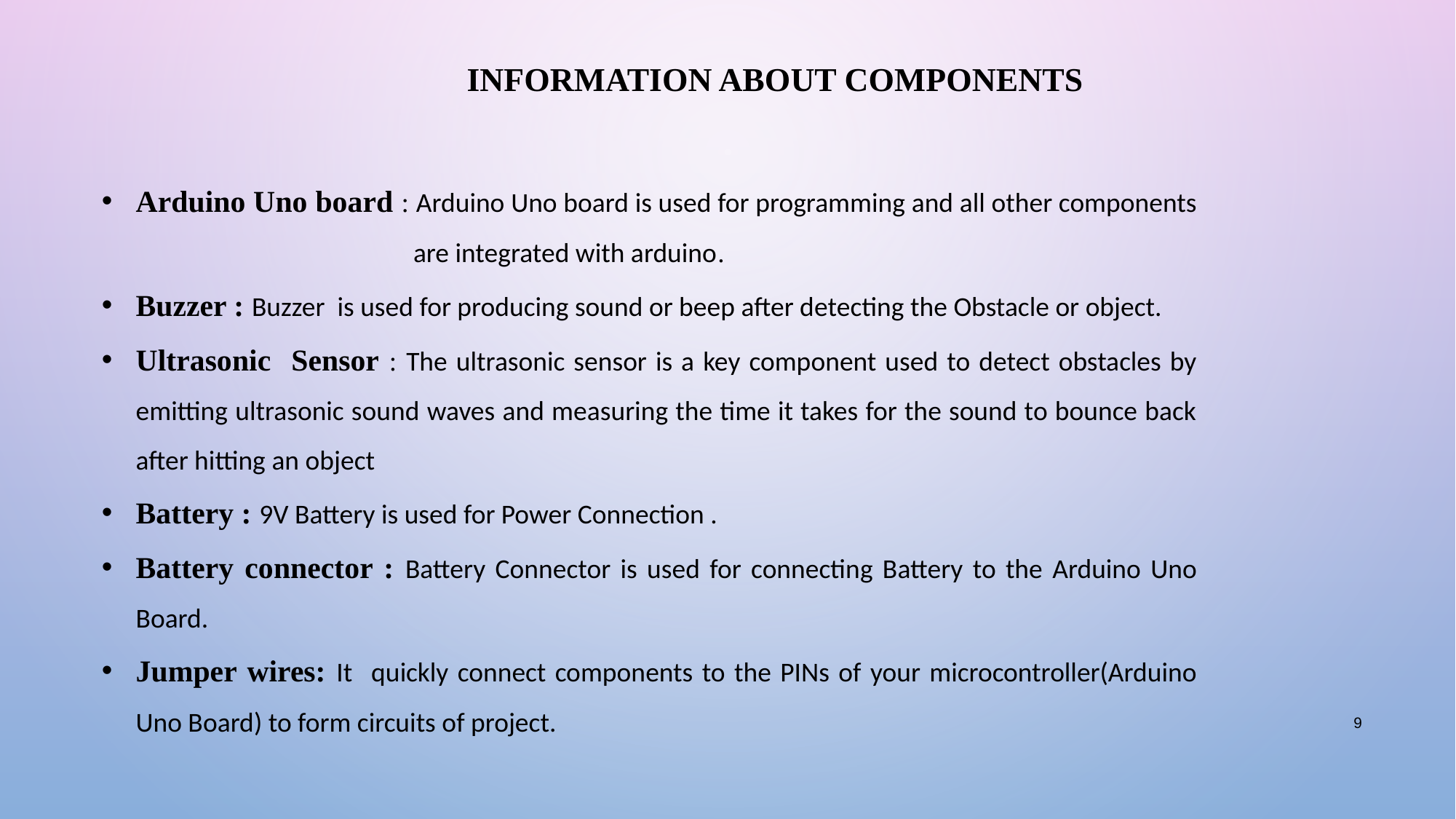

# information about Components
Arduino Uno board : Arduino Uno board is used for programming and all other components                                              are integrated with arduino.
Buzzer : Buzzer  is used for producing sound or beep after detecting the Obstacle or object.
Ultrasonic  Sensor : The ultrasonic sensor is a key component used to detect obstacles by emitting ultrasonic sound waves and measuring the time it takes for the sound to bounce back after hitting an object
Battery : 9V Battery is used for Power Connection .
Battery connector : Battery Connector is used for connecting Battery to the Arduino Uno Board.
Jumper wires: It  quickly connect components to the PINs of your microcontroller(Arduino Uno Board) to form circuits of project.
9